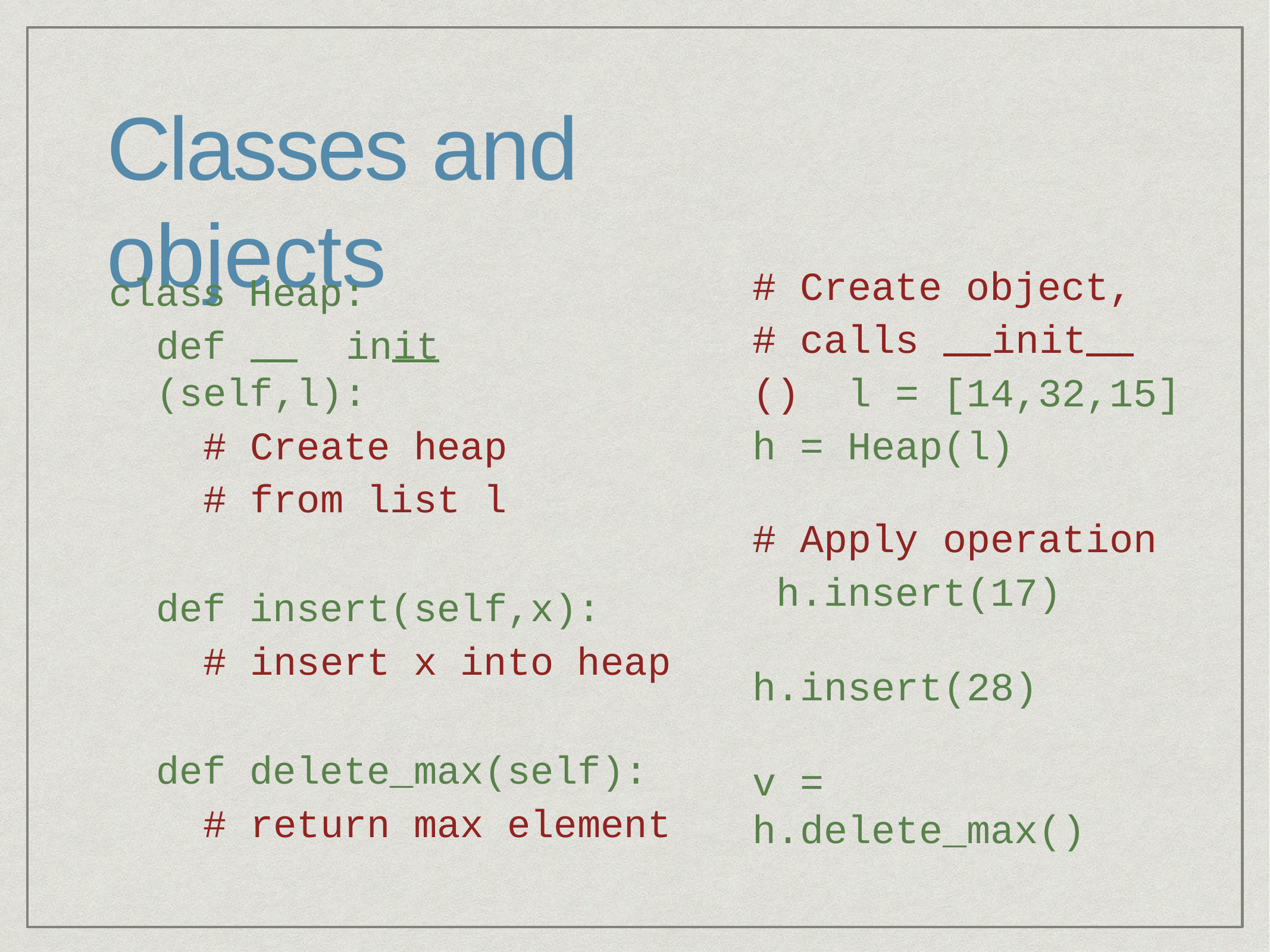

# Classes and objects
# Create object,
# calls	init	()  l = [14,32,15]
h = Heap(l)
# Apply operation  h.insert(17)

h.insert(28)

v = h.delete_max()
class Heap:
def	init	(self,l):
# Create heap
# from list l

def insert(self,x):
# insert x into heap

def delete_max(self):
# return max element